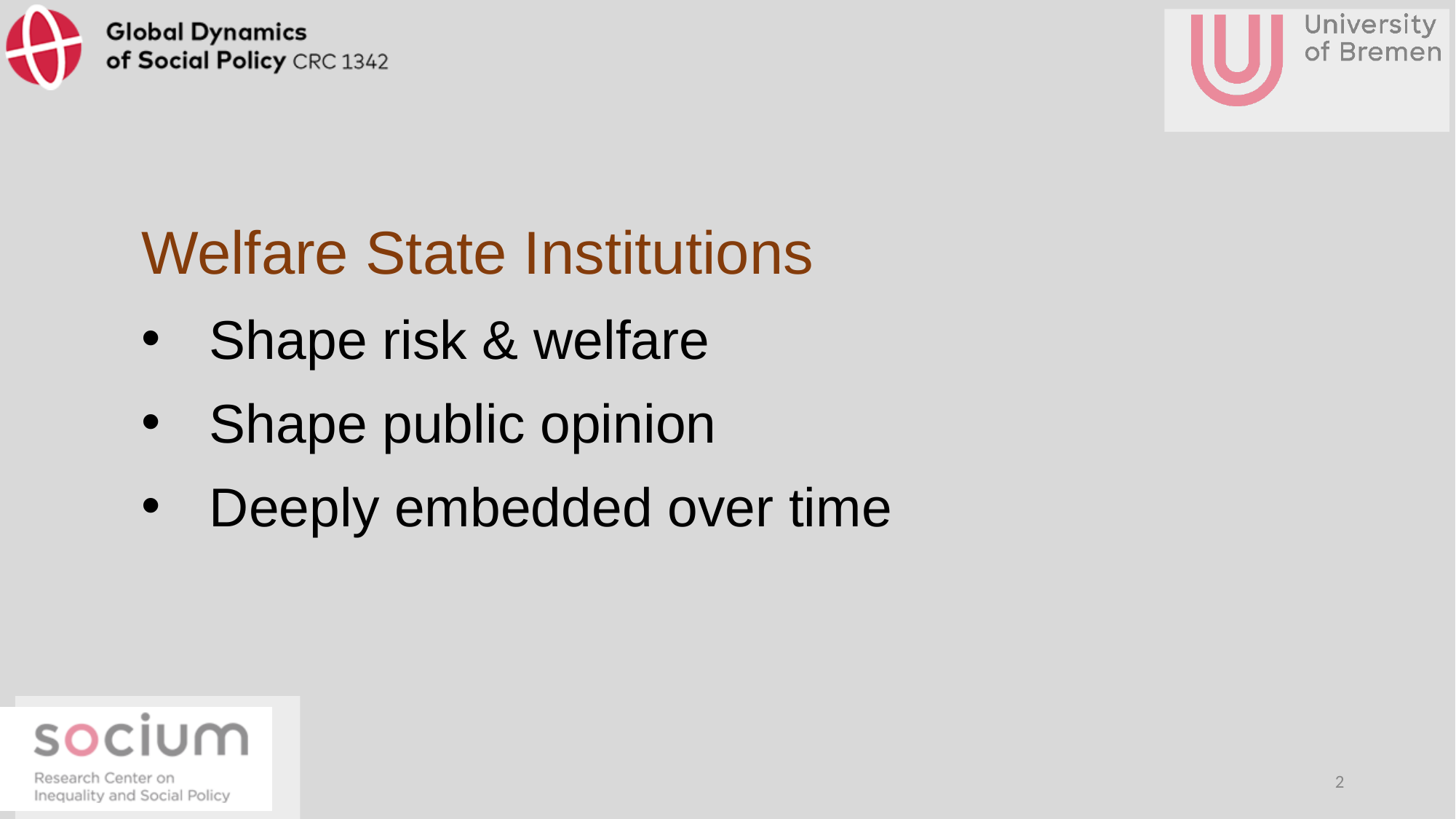

Welfare State Institutions
Shape risk & welfare
Shape public opinion
Deeply embedded over time
2